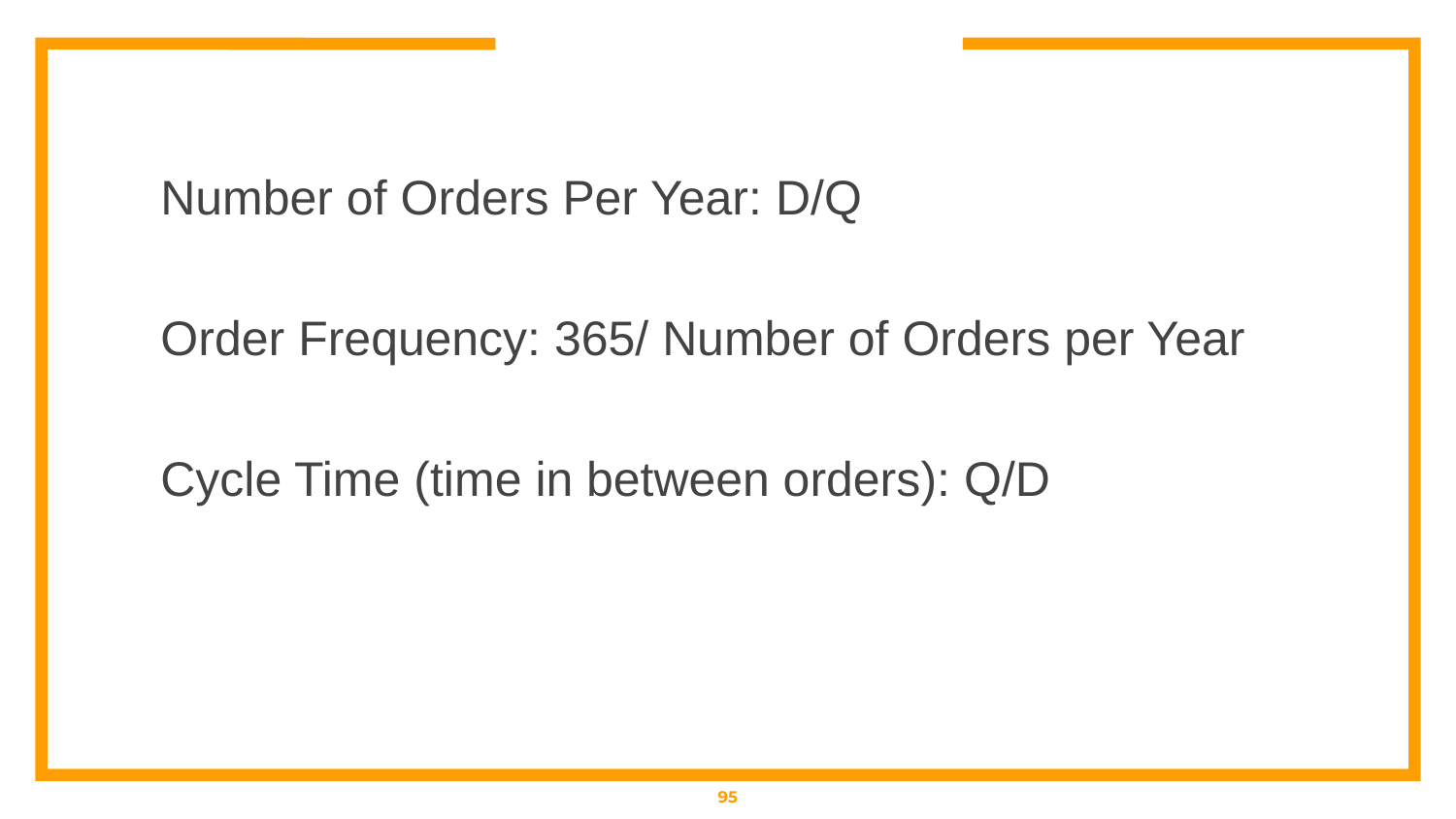

Number of Orders Per Year: D/Q

Order Frequency: 365/ Number of Orders per Year

Cycle Time (time in between orders): Q/D
95